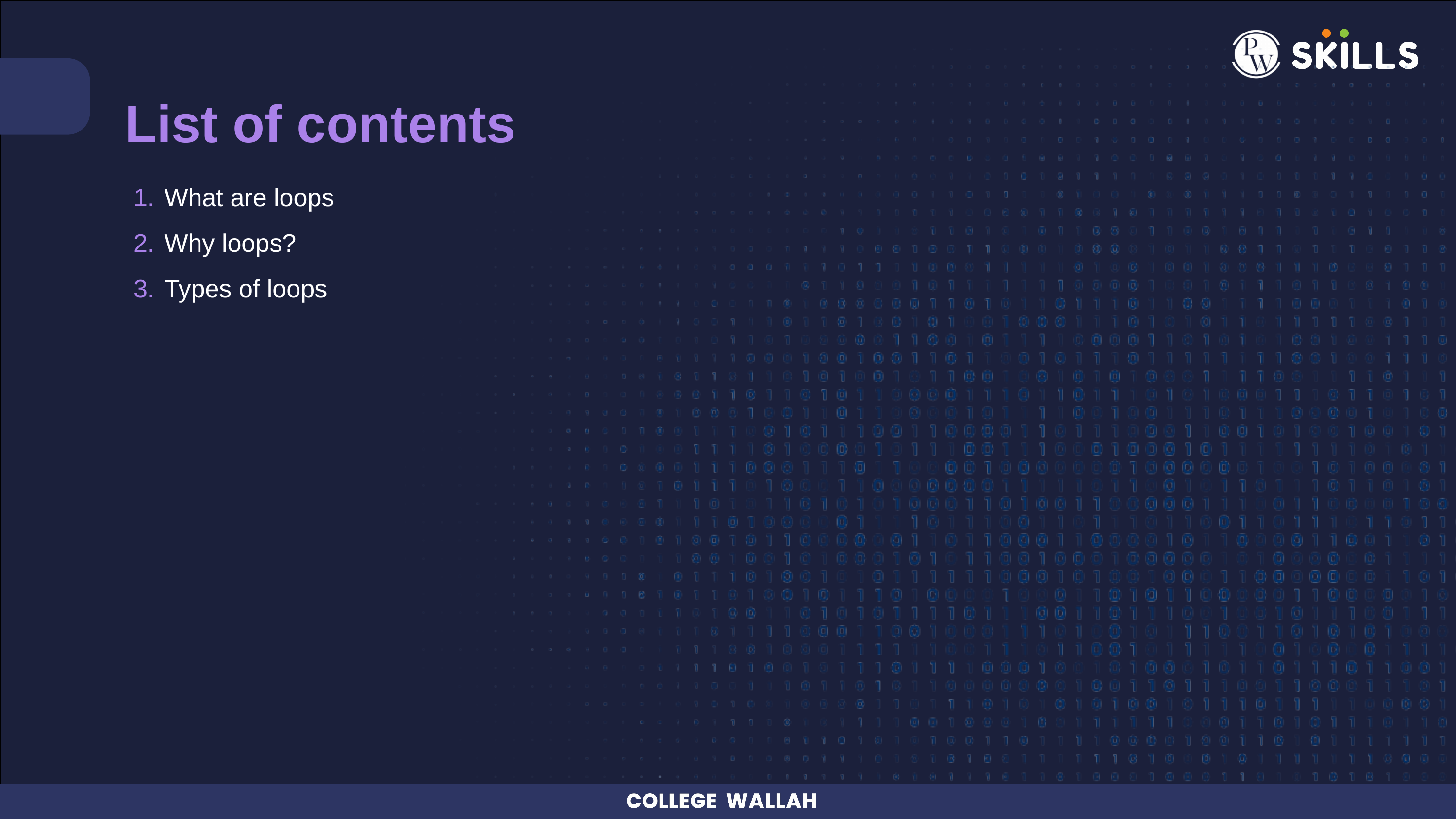

List of contents
What are loops
Why loops?
Types of loops